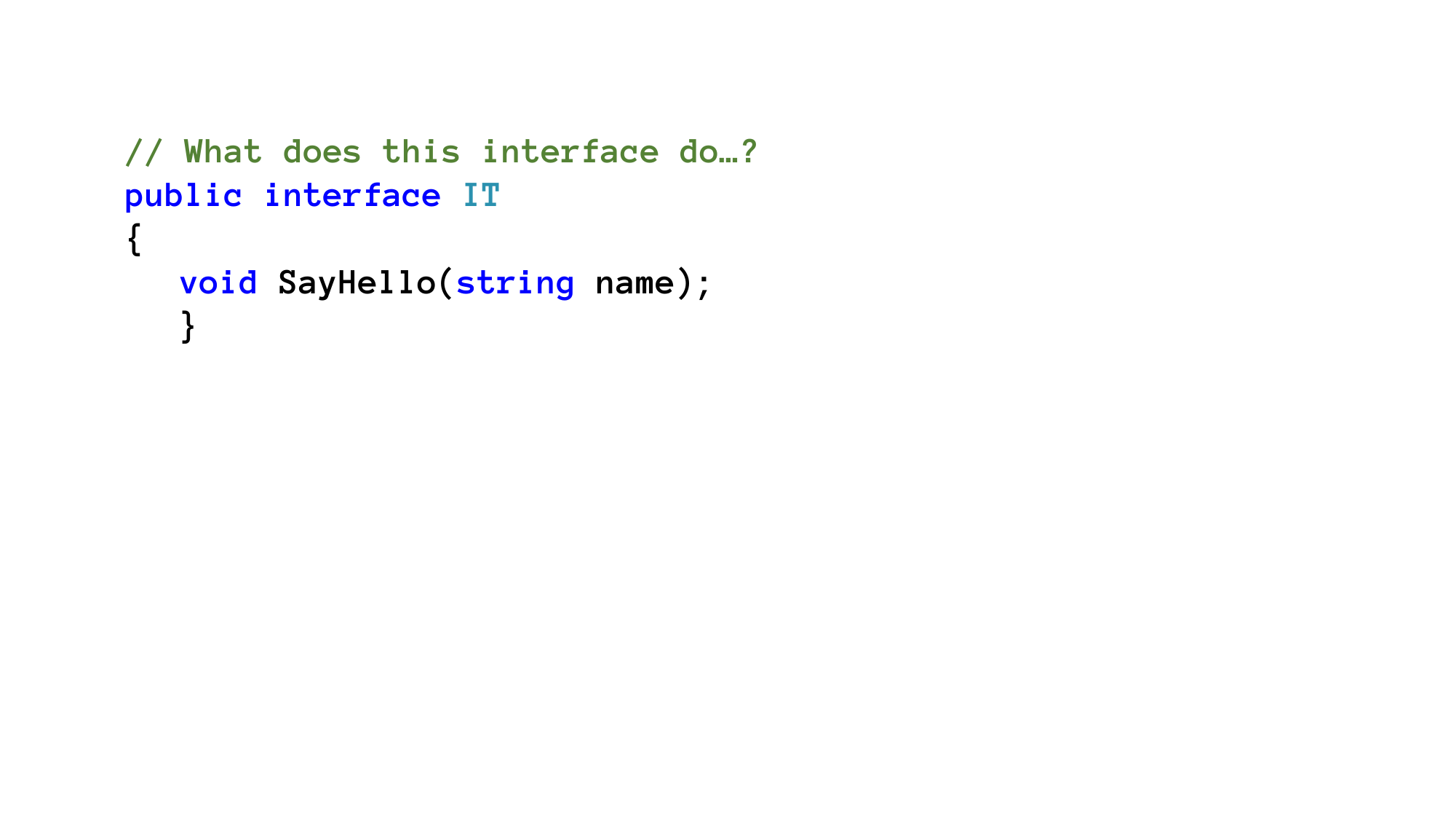

// What does this interface do…?
public interface IT
{
void SayHello(string name);
}